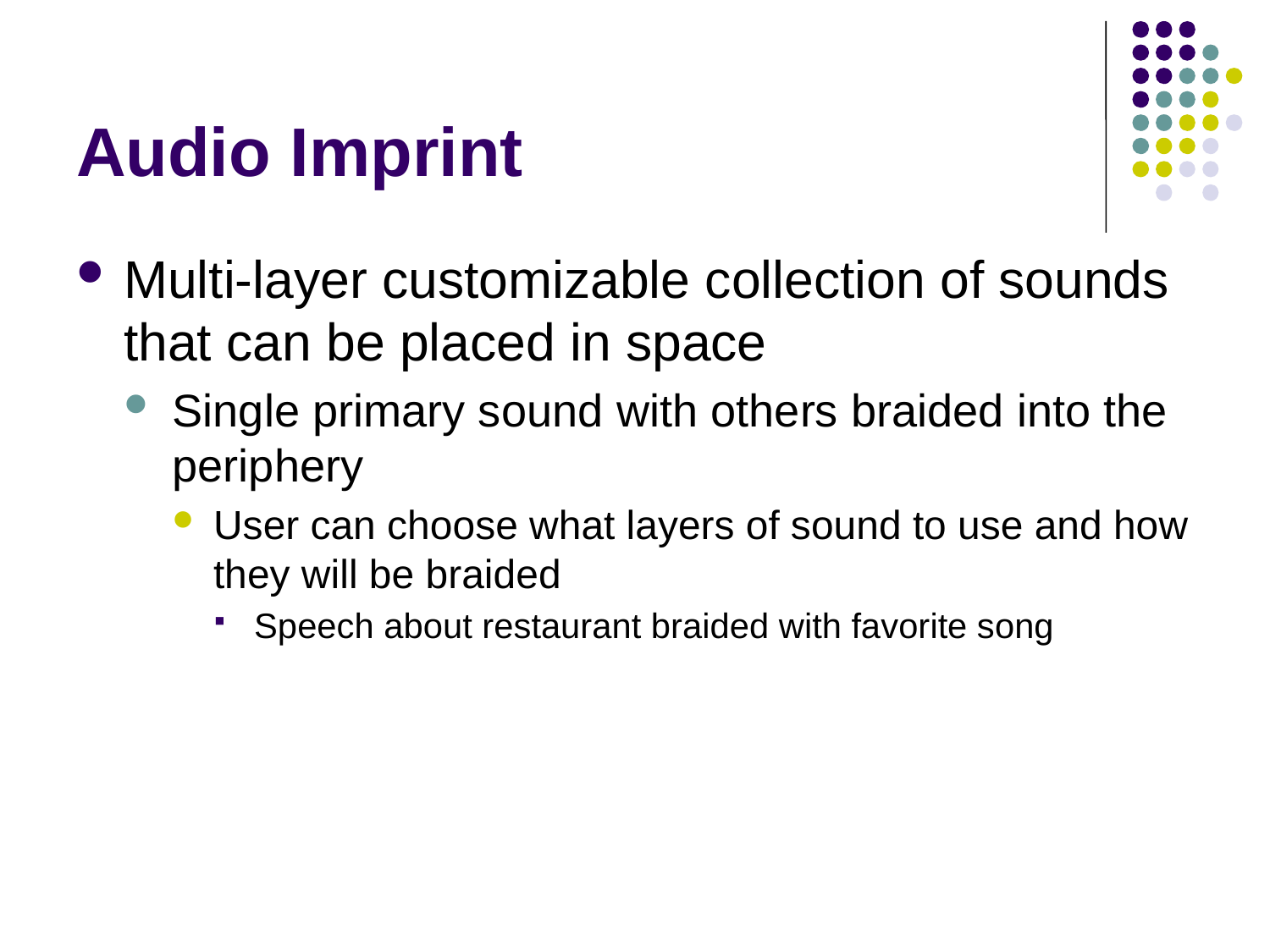

# Audio Imprint
Multi-layer customizable collection of sounds that can be placed in space
Single primary sound with others braided into the periphery
User can choose what layers of sound to use and how they will be braided
Speech about restaurant braided with favorite song